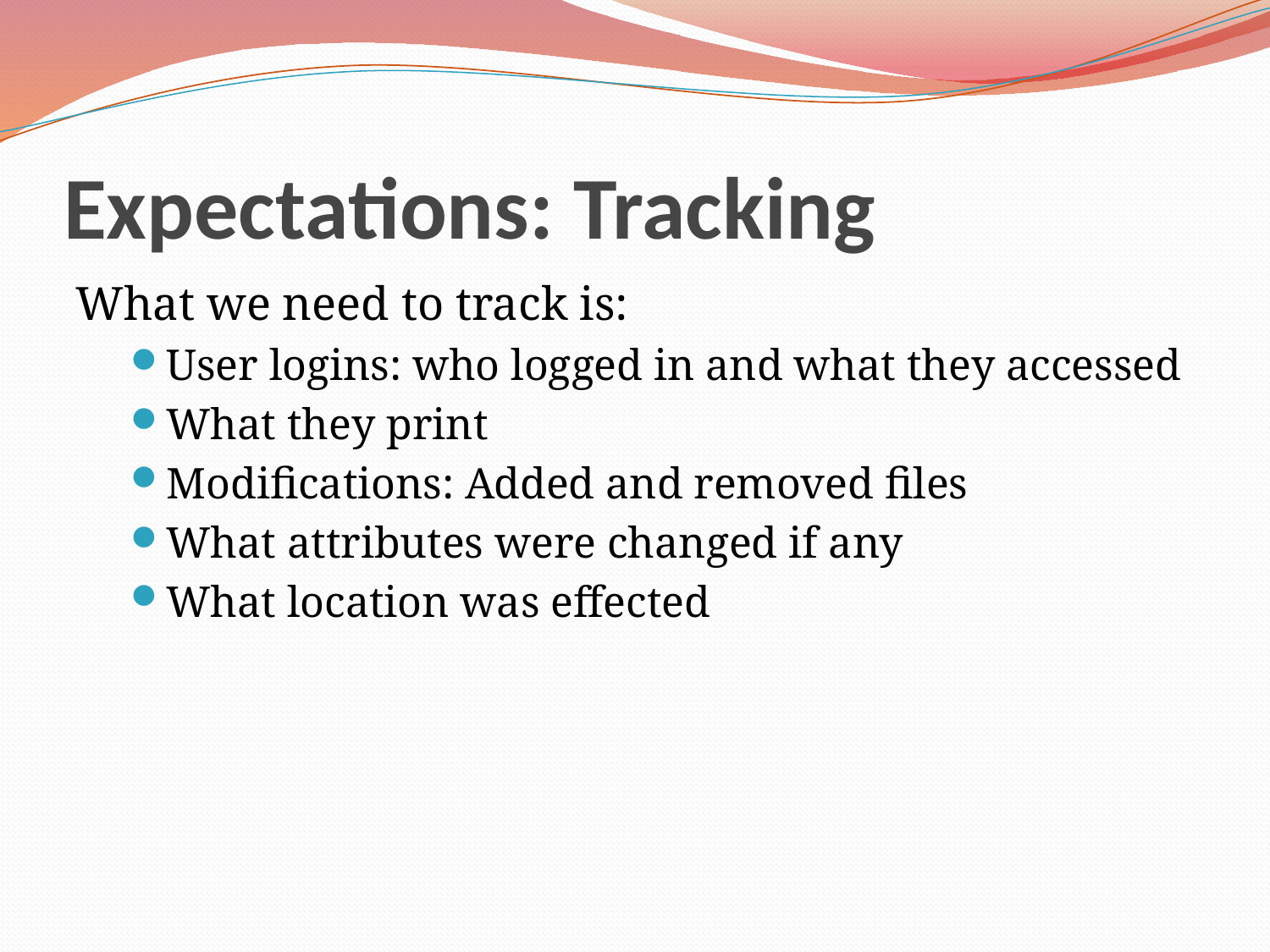

# Expectations: Tracking
What we need to track is:
User logins: who logged in and what they accessed
What they print
Modifications: Added and removed files
What attributes were changed if any
What location was effected